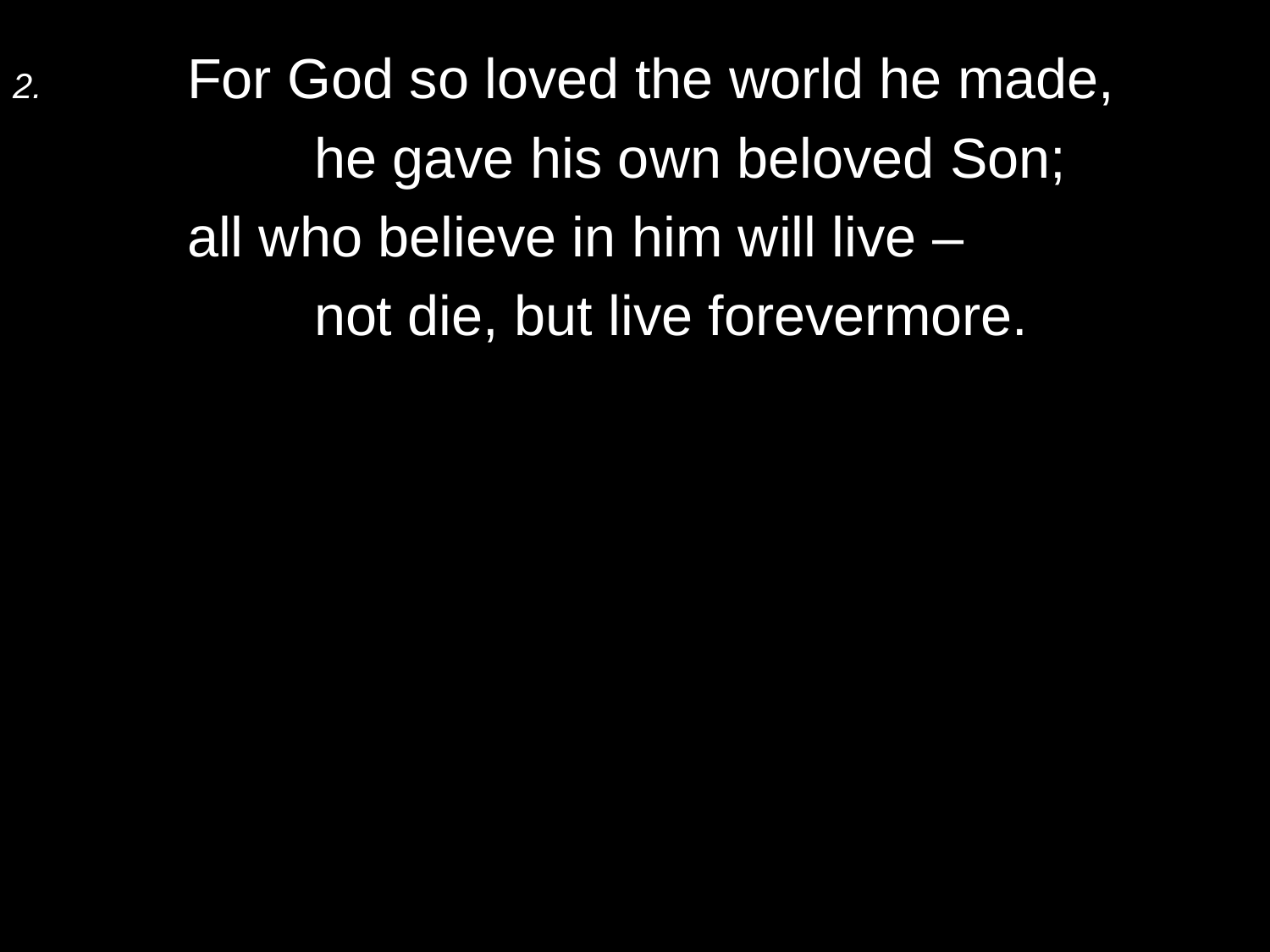

2.	For God so loved the world he made,
		he gave his own beloved Son;
	all who believe in him will live –
		not die, but live forevermore.